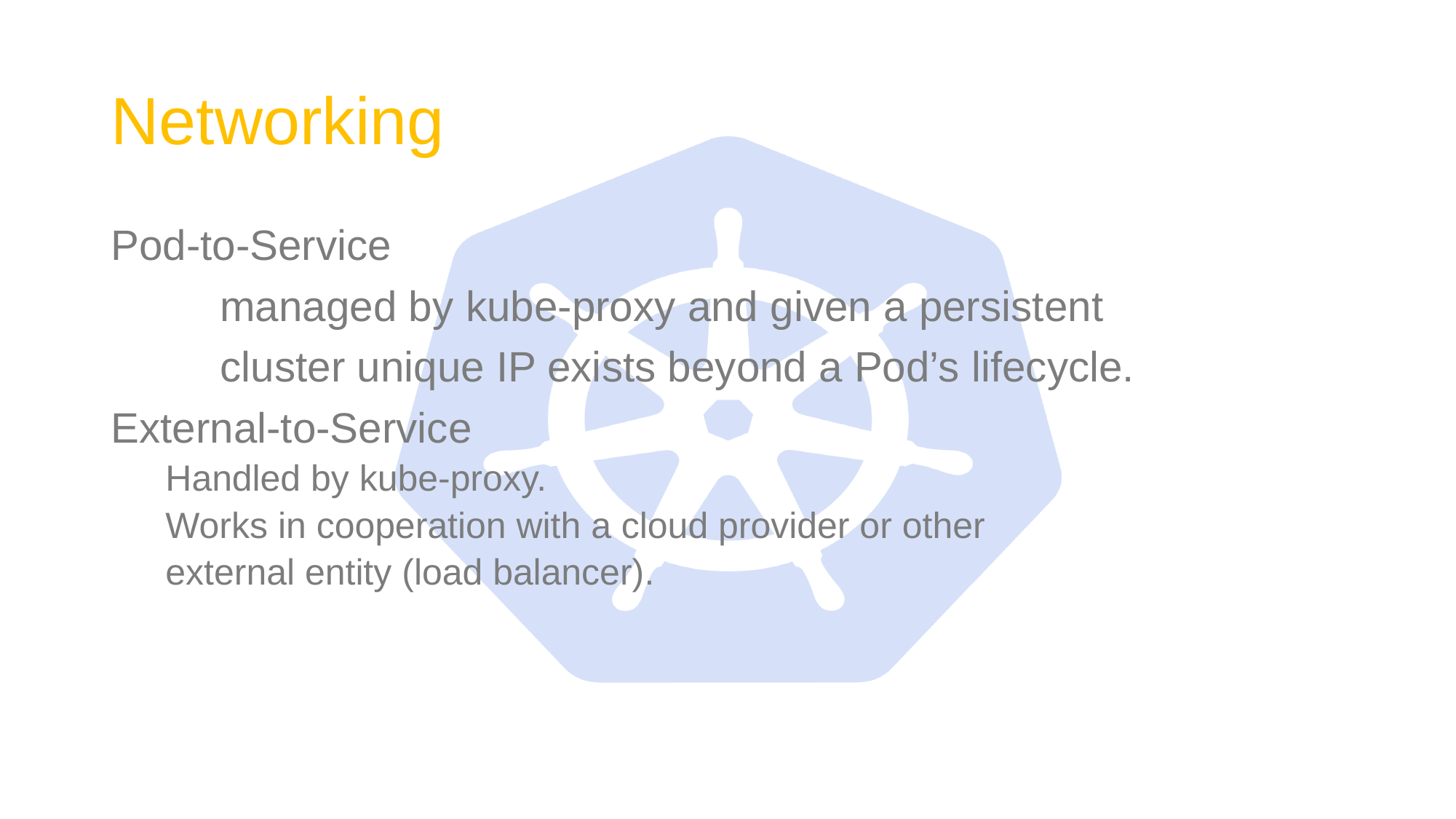

# Networking
Pod-to-Service
 	managed by kube-proxy and given a persistent
	cluster unique IP exists beyond a Pod’s lifecycle.
External-to-Service
Handled by kube-proxy.
Works in cooperation with a cloud provider or other
external entity (load balancer).